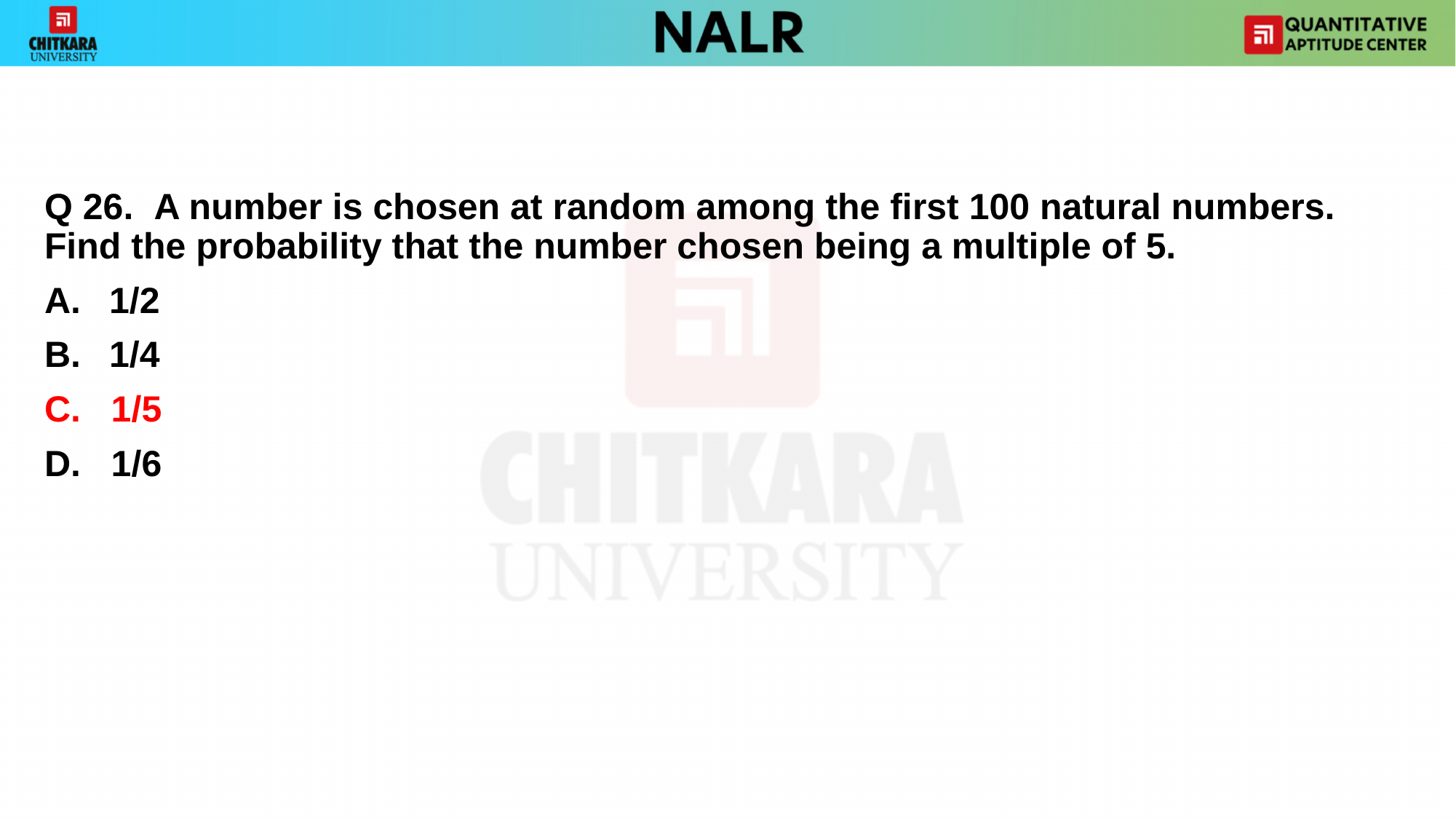

Q 26.  A number is chosen at random among the first 100 natural numbers. Find the probability that the number chosen being a multiple of 5.
 1/2
 1/4
C.   1/5
D.   1/6